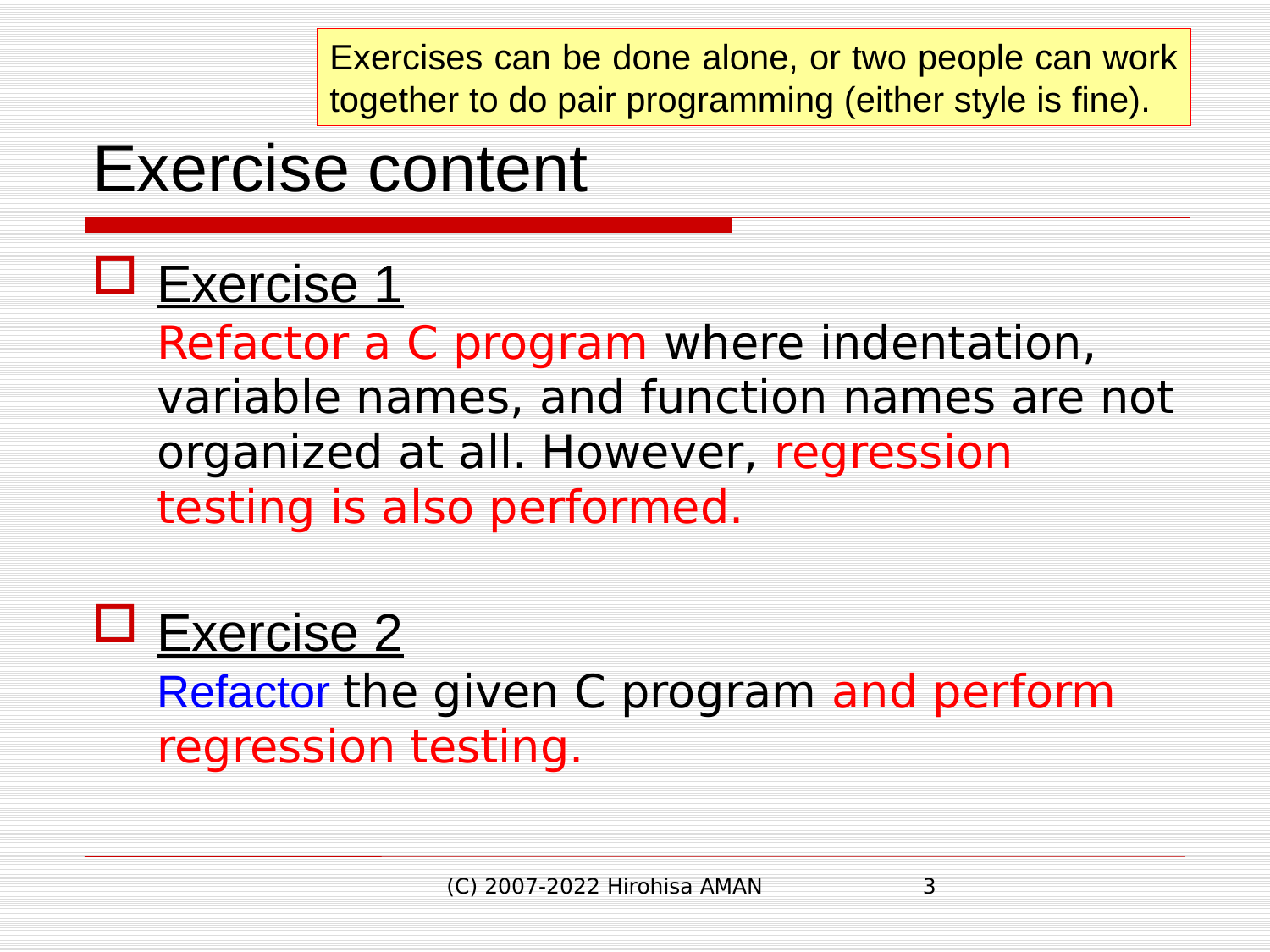

Exercises can be done alone, or two people can work together to do pair programming (either style is fine).
# Exercise content
Exercise 1
Refactor a C program where indentation, variable names, and function names are not organized at all. However, regression testing is also performed.
Exercise 2
Refactor the given C program and perform regression testing.
(C) 2007-2022 Hirohisa AMAN
3